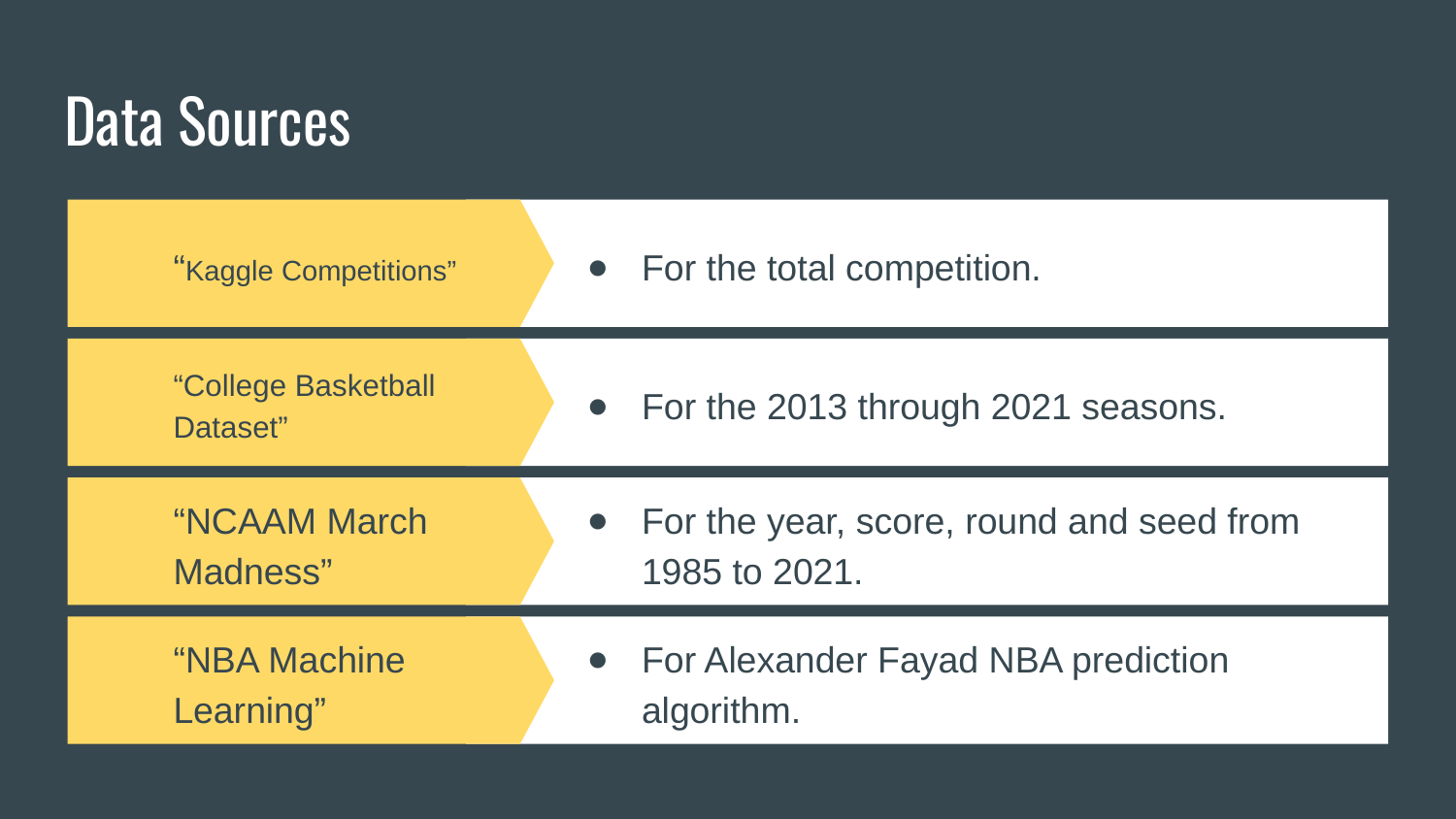

# Data Sources

For the total competition.
“Kaggle Competitions”

“College Basketball Dataset”
For the 2013 through 2021 seasons.

“NCAAM March Madness”
For the year, score, round and seed from 1985 to 2021.
“NBA Machine Learning”

For Alexander Fayad NBA prediction algorithm.